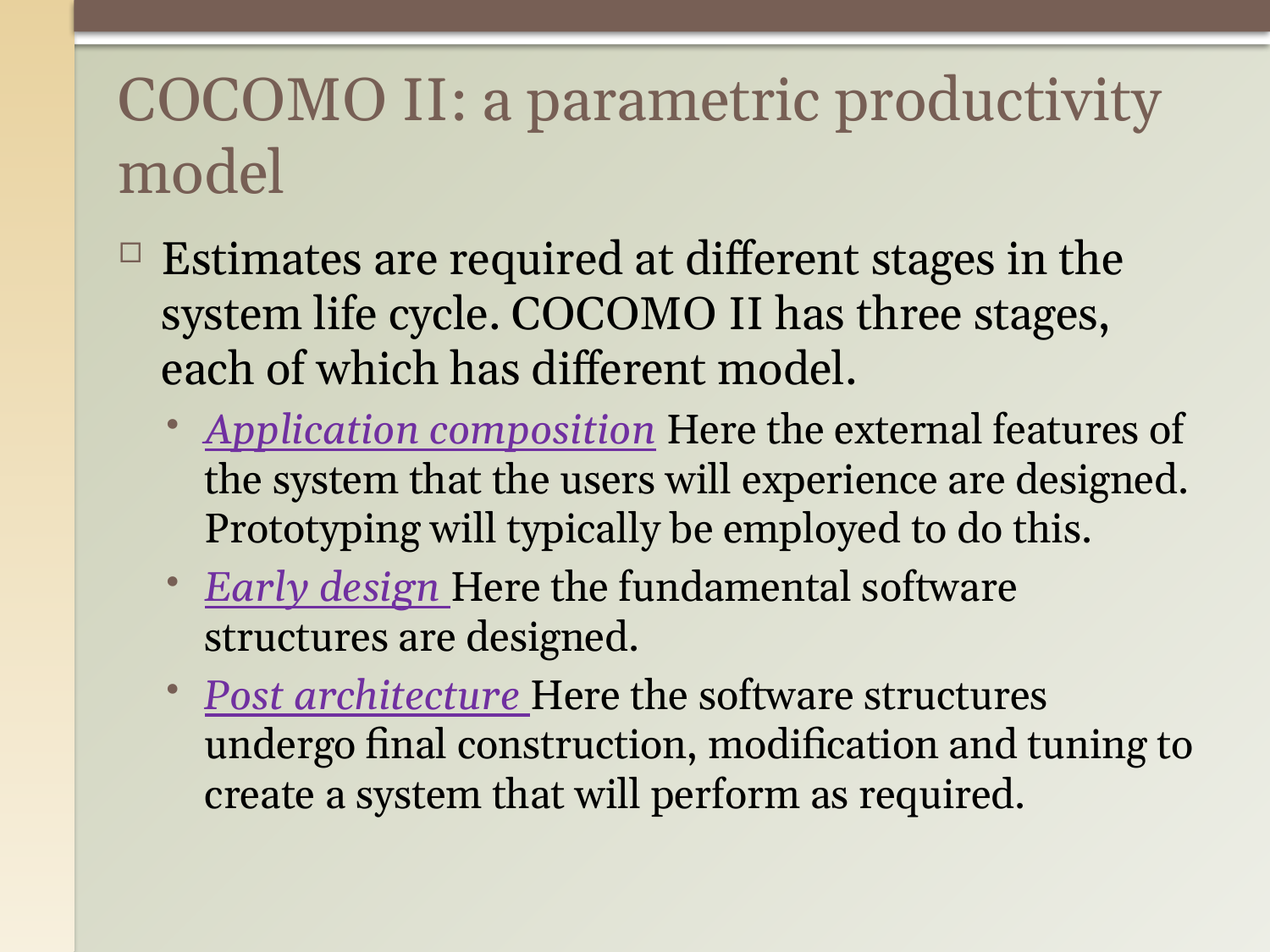

# COCOMO II: a parametric productivity model
Estimates are required at different stages in the system life cycle. COCOMO II has three stages, each of which has different model.
Application composition Here the external features of the system that the users will experience are designed. Prototyping will typically be employed to do this.
Early design Here the fundamental software structures are designed.
Post architecture Here the software structures undergo final construction, modification and tuning to create a system that will perform as required.